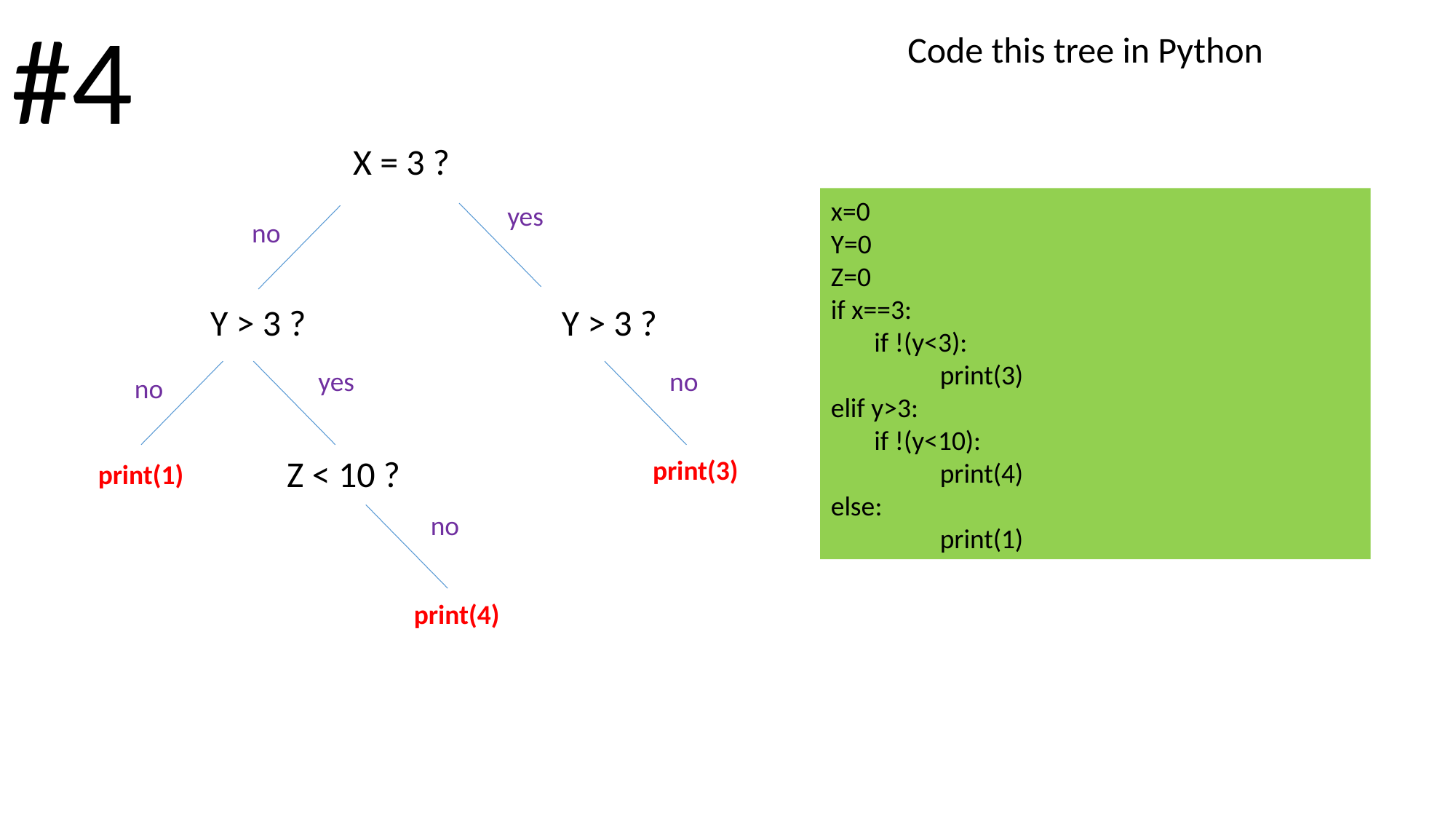

#4
Code this tree in Python
X = 3 ?
x=0
Y=0
Z=0
if x==3:
       if !(y<3):
	print(3)
elif y>3:
       if !(y<10):
	print(4)
else:
	print(1)
yes
no
Y > 3 ?
Y > 3 ?
yes
no
no
Z < 10 ?
print(3)
print(1)
no
print(4)